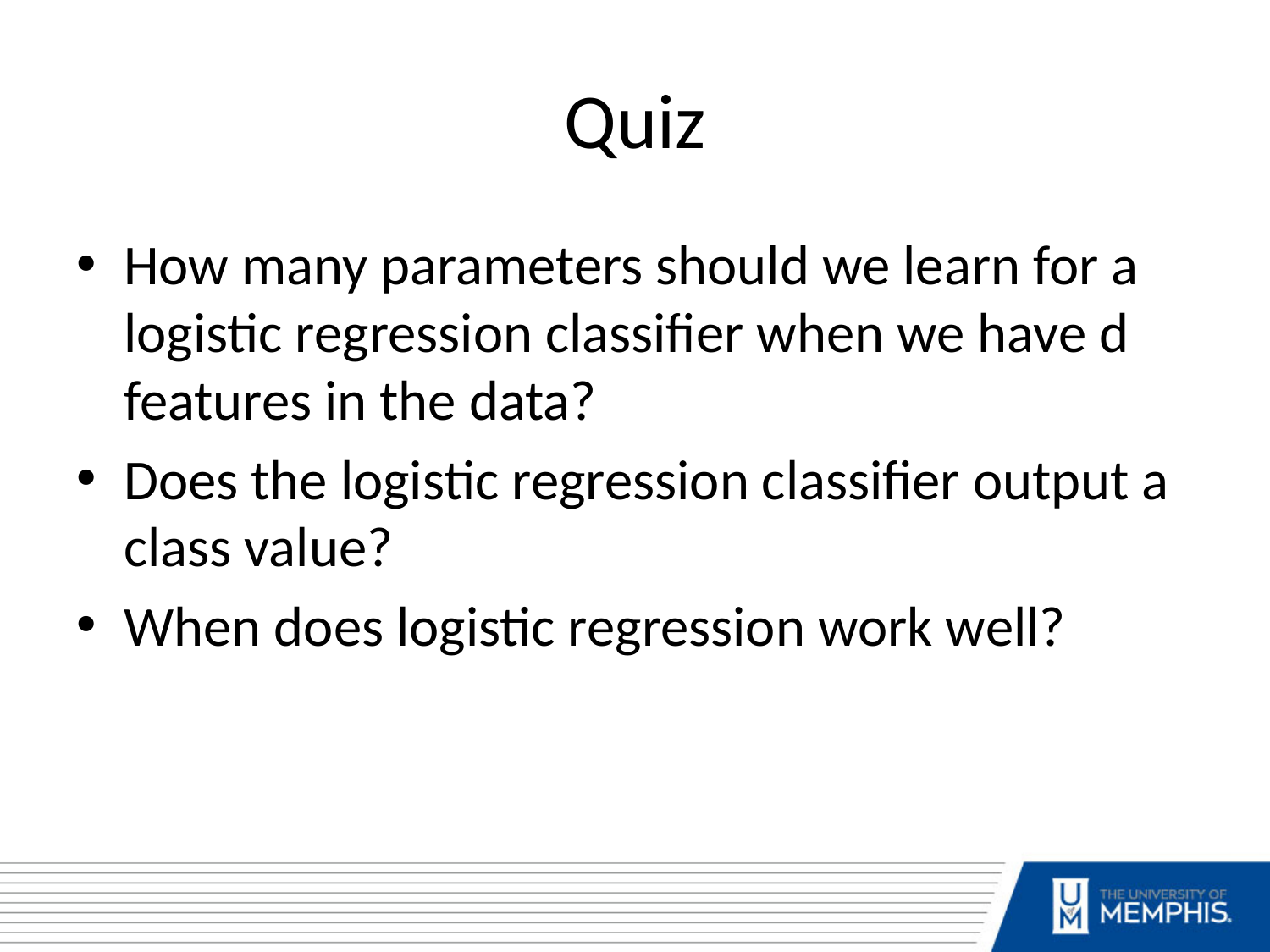

# Quiz
How many parameters should we learn for a logistic regression classifier when we have d features in the data?
Does the logistic regression classifier output a class value?
When does logistic regression work well?